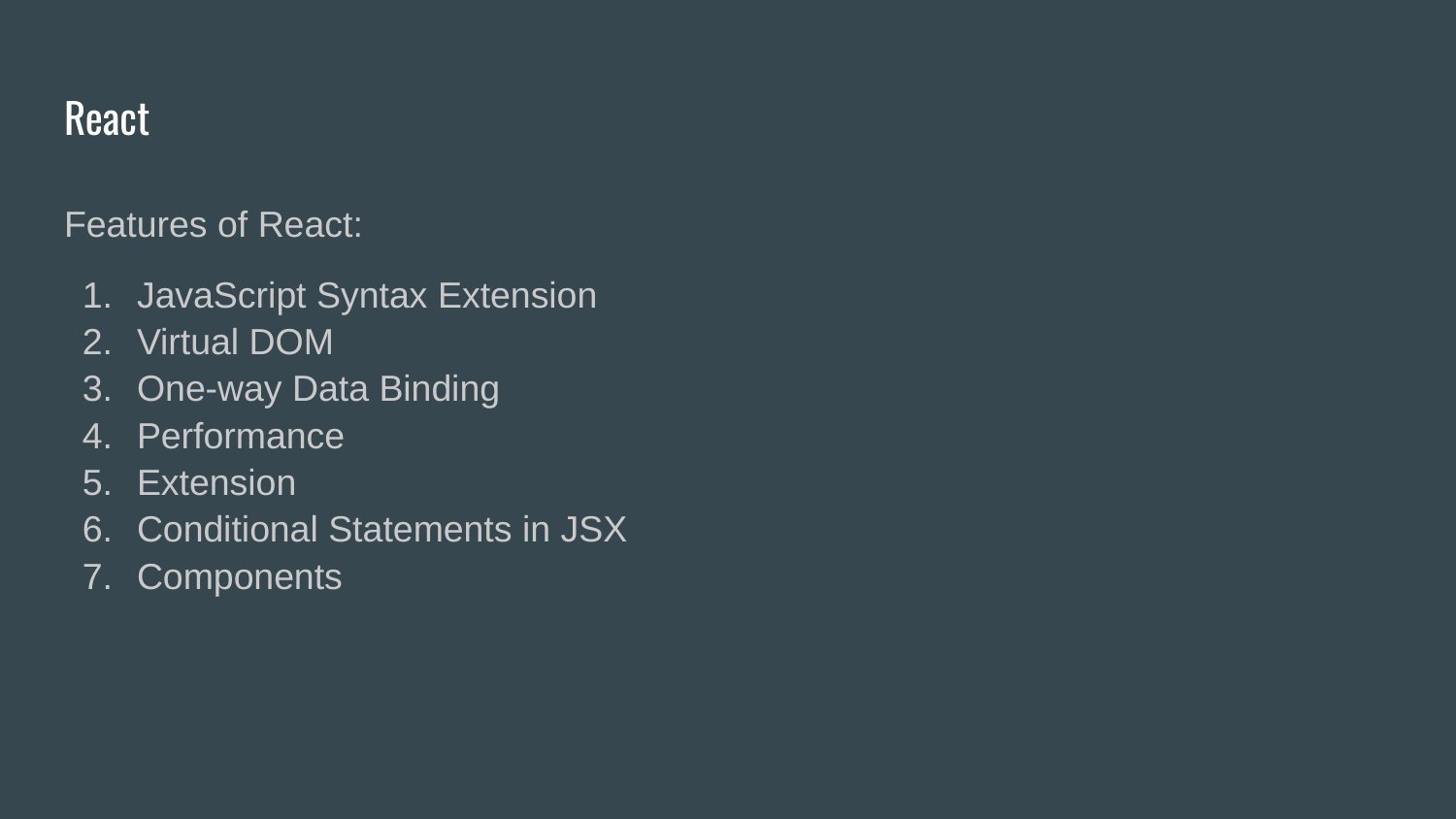

# React
Features of React:
JavaScript Syntax Extension
Virtual DOM
One-way Data Binding
Performance
Extension
Conditional Statements in JSX
Components